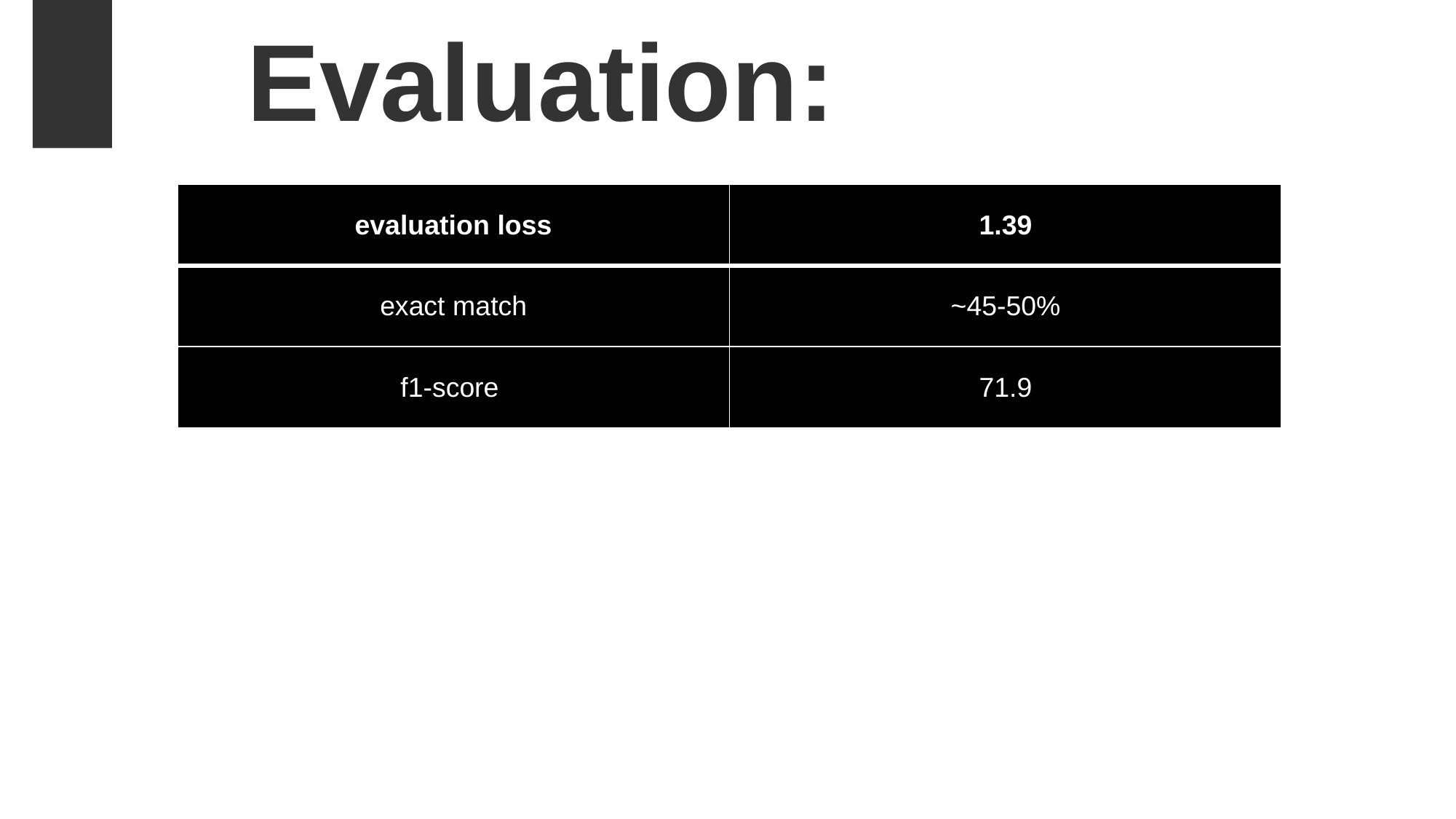

Evaluation:
| evaluation loss | 1.39 |
| --- | --- |
| exact match | ~45-50% |
| f1-score | 71.9 |